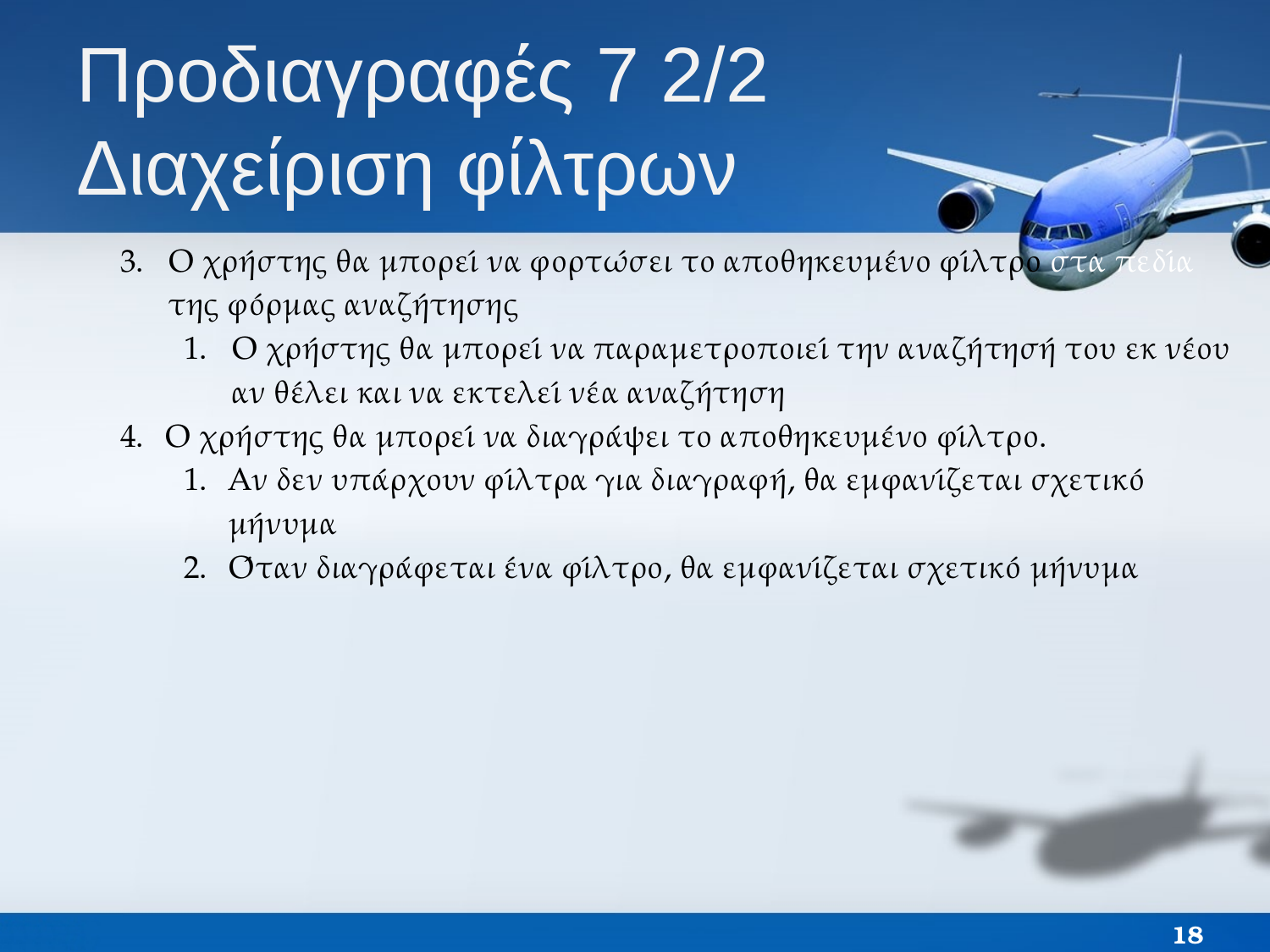

# Προδιαγραφές 7 2/2 Διαχείριση φίλτρων
Ο χρήστης θα μπορεί να φορτώσει το αποθηκευμένο φίλτρο στα πεδία της φόρμας αναζήτησης
Ο χρήστης θα μπορεί να παραμετροποιεί την αναζήτησή του εκ νέου αν θέλει και να εκτελεί νέα αναζήτηση
Ο χρήστης θα μπορεί να διαγράψει το αποθηκευμένο φίλτρο.
Αν δεν υπάρχουν φίλτρα για διαγραφή, θα εμφανίζεται σχετικό μήνυμα
Όταν διαγράφεται ένα φίλτρο, θα εμφανίζεται σχετικό μήνυμα
18